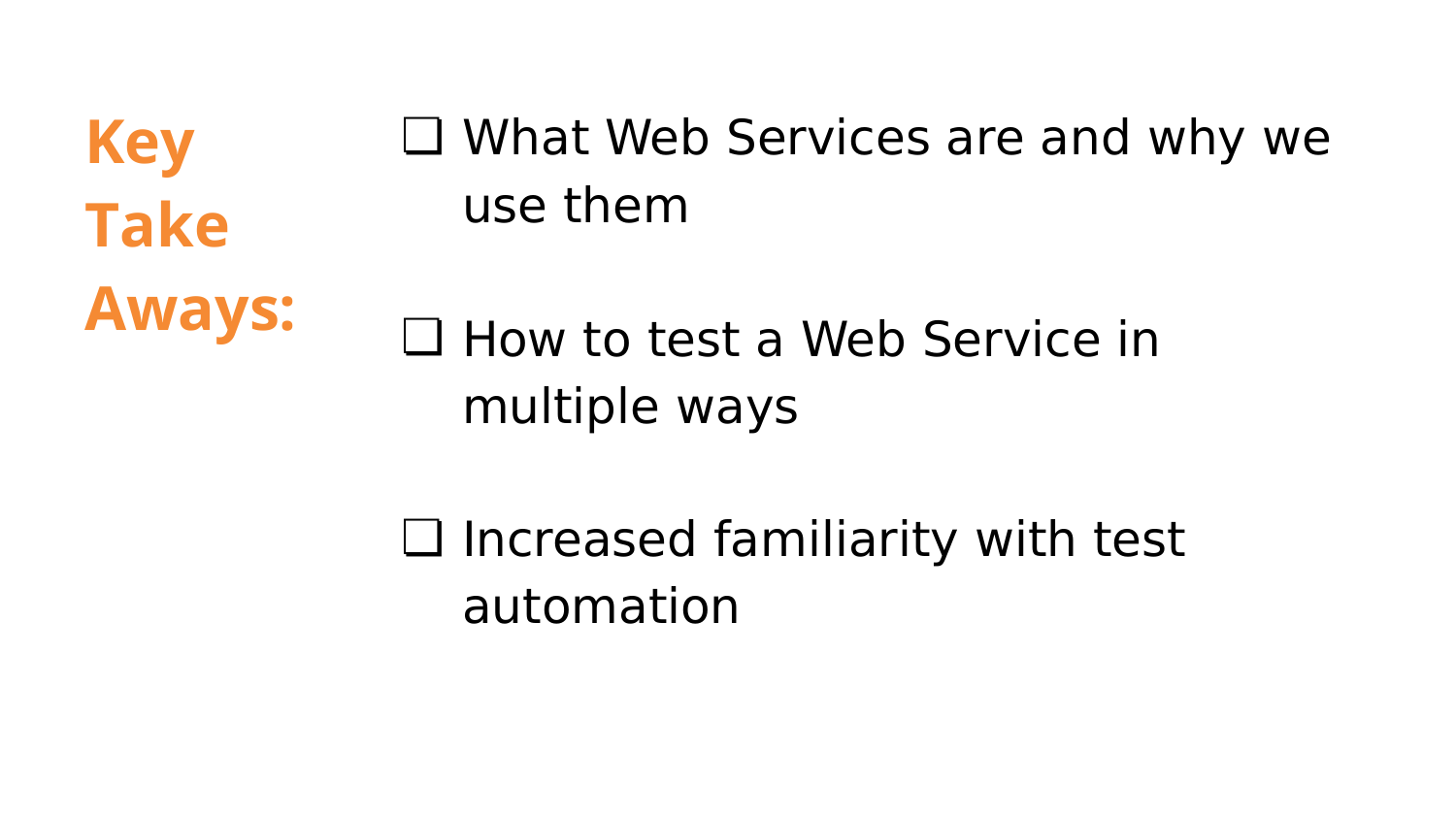

# Key Take Aways:
What Web Services are and why we use them

How to test a Web Service in multiple ways

Increased familiarity with test automation